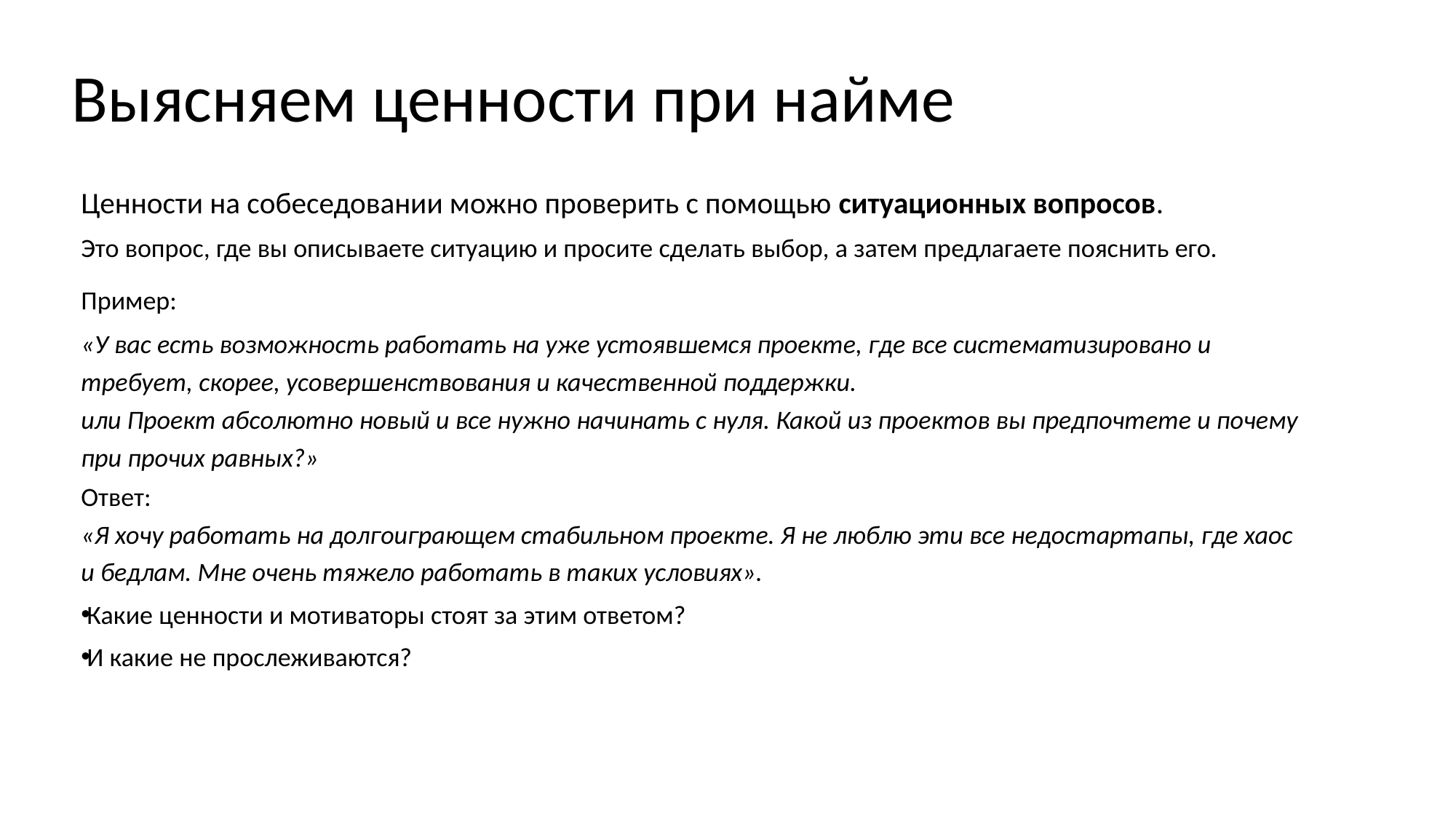

# Выясняем ценности при найме
Ценности на собеседовании можно проверить с помощью ситуационных вопросов.
Это вопрос, где вы описываете ситуацию и просите сделать выбор, а затем предлагаете пояснить его.
Пример:
«У вас есть возможность работать на уже устоявшемся проекте, где все систематизировано и требует, скорее, усовершенствования и качественной поддержки.
или Проект абсолютно новый и все нужно начинать с нуля. Какой из проектов вы предпочтете и почему при прочих равных?»
Ответ:
«Я хочу работать на долгоиграющем стабильном проекте. Я не люблю эти все недостартапы, где хаос и бедлам. Мне очень тяжело работать в таких условиях».
Какие ценности и мотиваторы стоят за этим ответом?
И какие не прослеживаются?